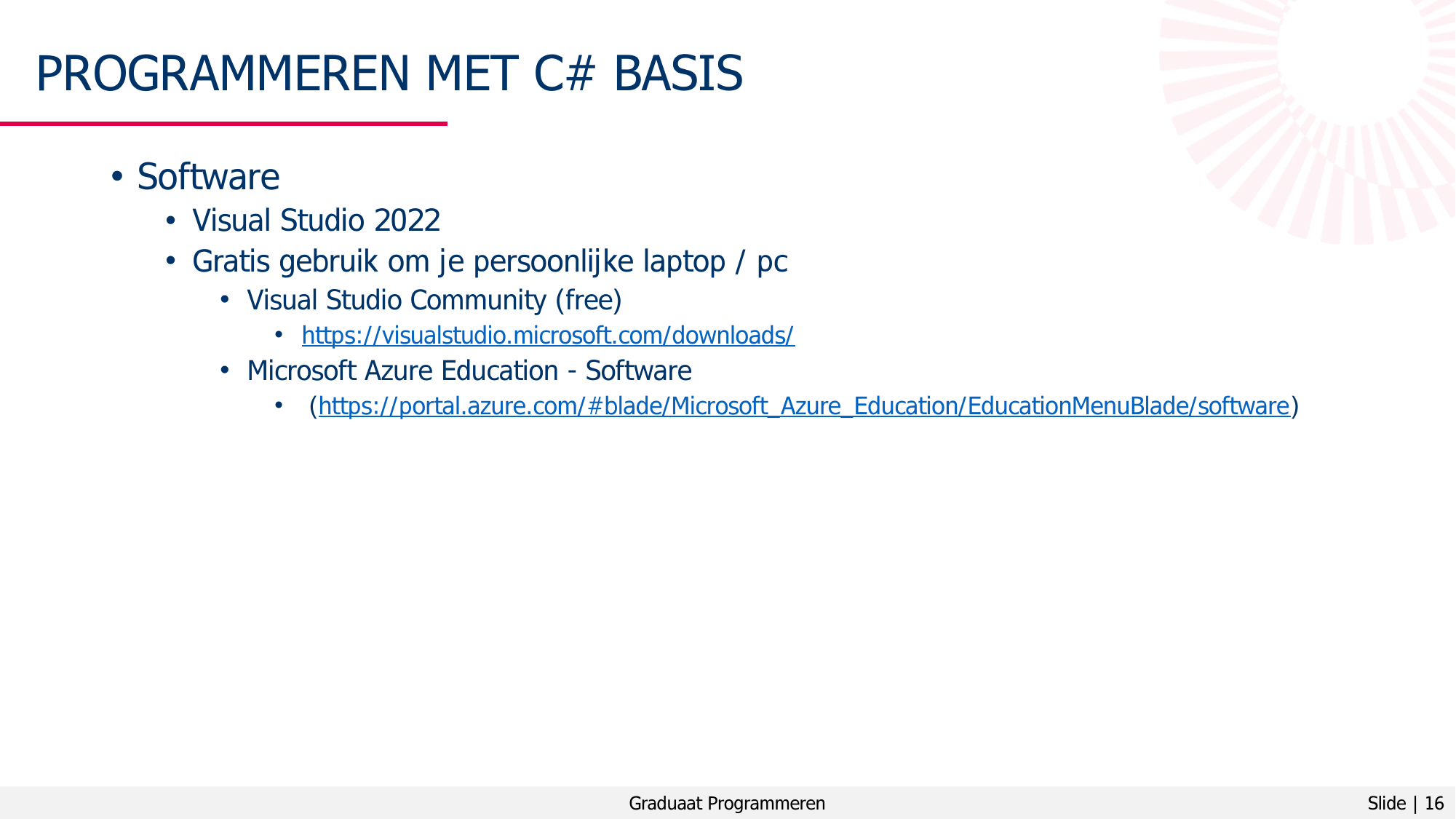

# Programmeren met C# Basis
Software
Visual Studio 2022
Gratis gebruik om je persoonlijke laptop / pc
Visual Studio Community (free)
https://visualstudio.microsoft.com/downloads/
Microsoft Azure Education - Software
 (https://portal.azure.com/#blade/Microsoft_Azure_Education/EducationMenuBlade/software)